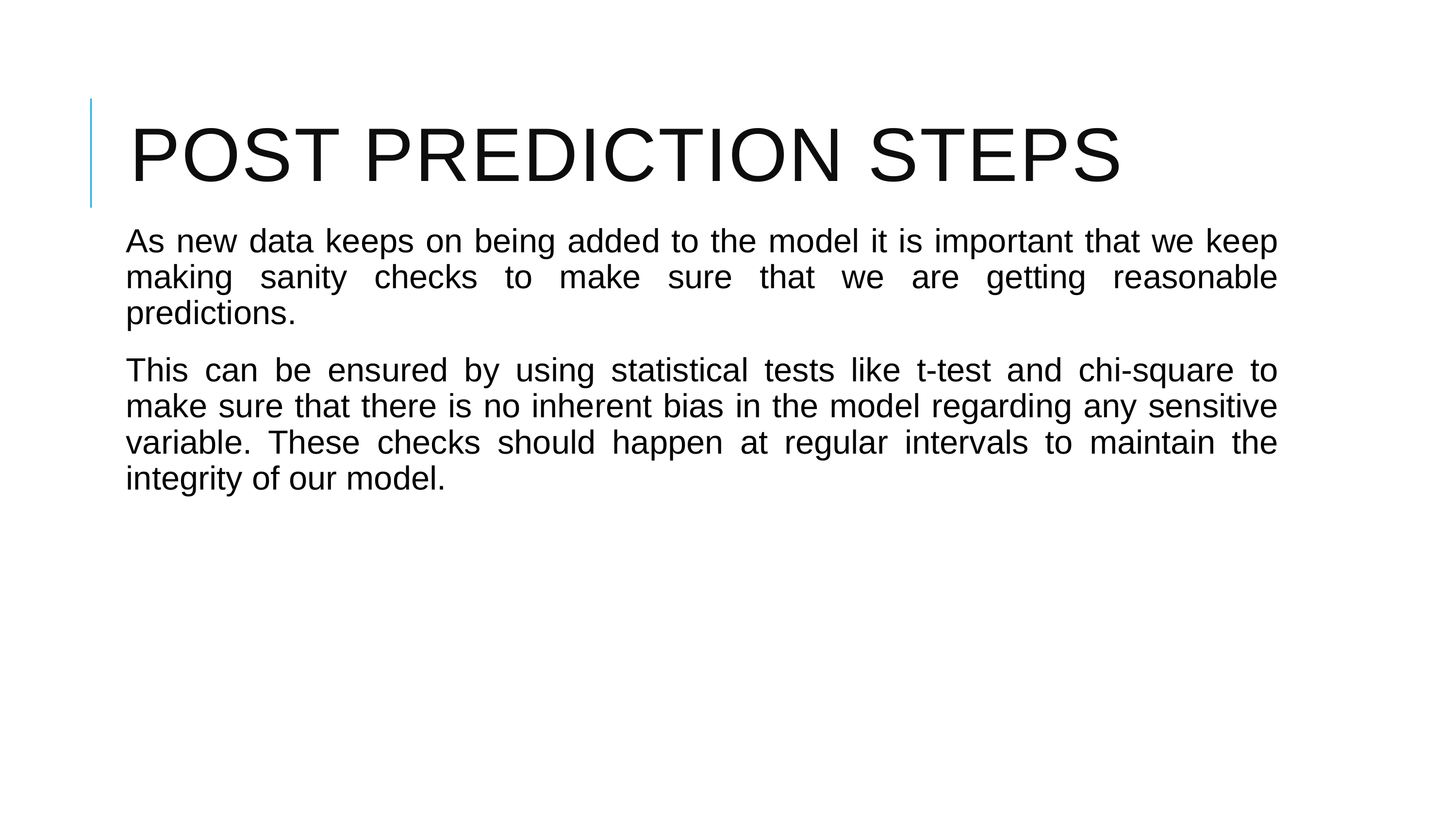

# Post prediction Steps
As new data keeps on being added to the model it is important that we keep making sanity checks to make sure that we are getting reasonable predictions.
This can be ensured by using statistical tests like t-test and chi-square to make sure that there is no inherent bias in the model regarding any sensitive variable. These checks should happen at regular intervals to maintain the integrity of our model.